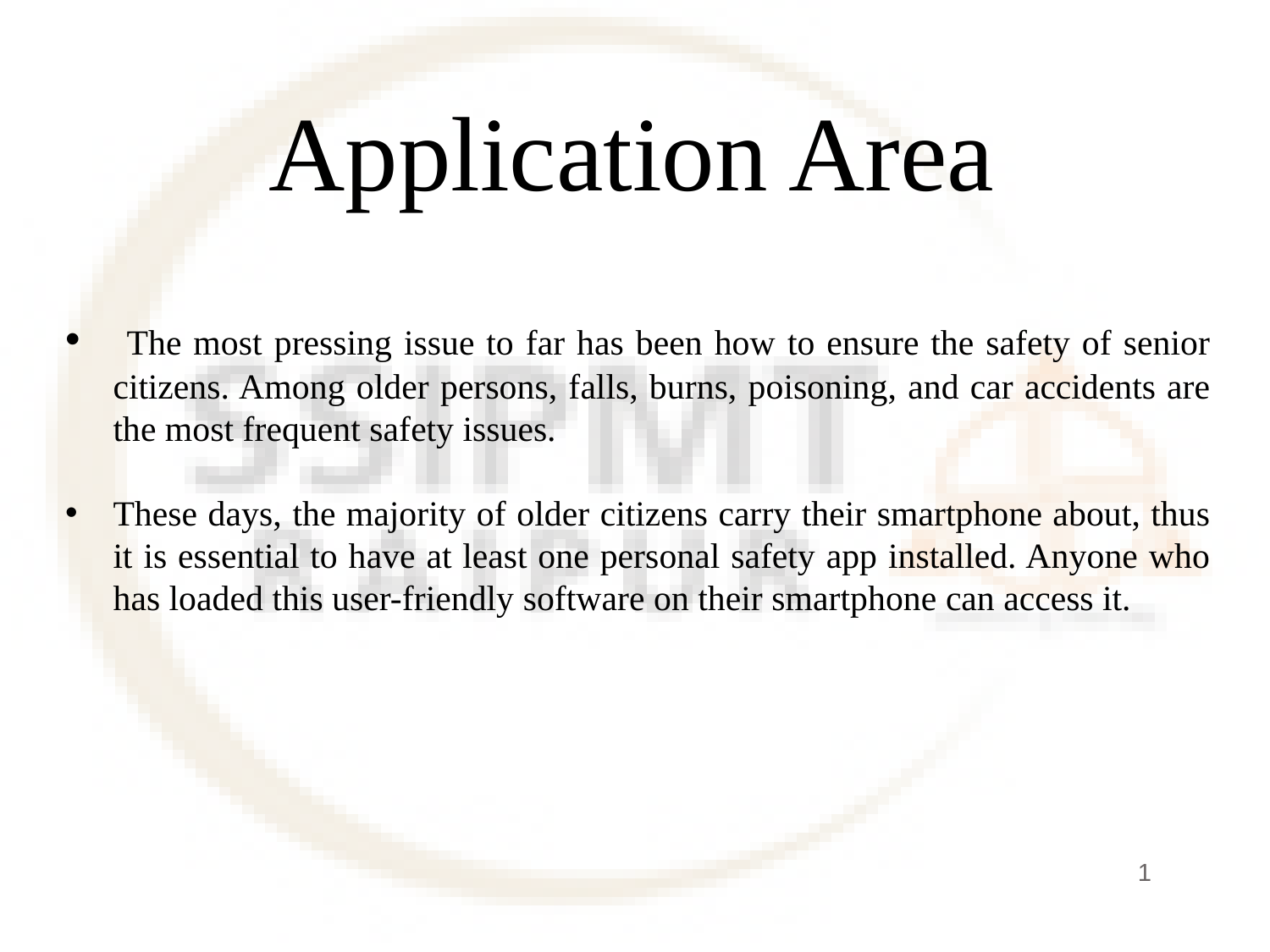

# Application Area
 The most pressing issue to far has been how to ensure the safety of senior citizens. Among older persons, falls, burns, poisoning, and car accidents are the most frequent safety issues.

These days, the majority of older citizens carry their smartphone about, thus it is essential to have at least one personal safety app installed. Anyone who has loaded this user-friendly software on their smartphone can access it.
1